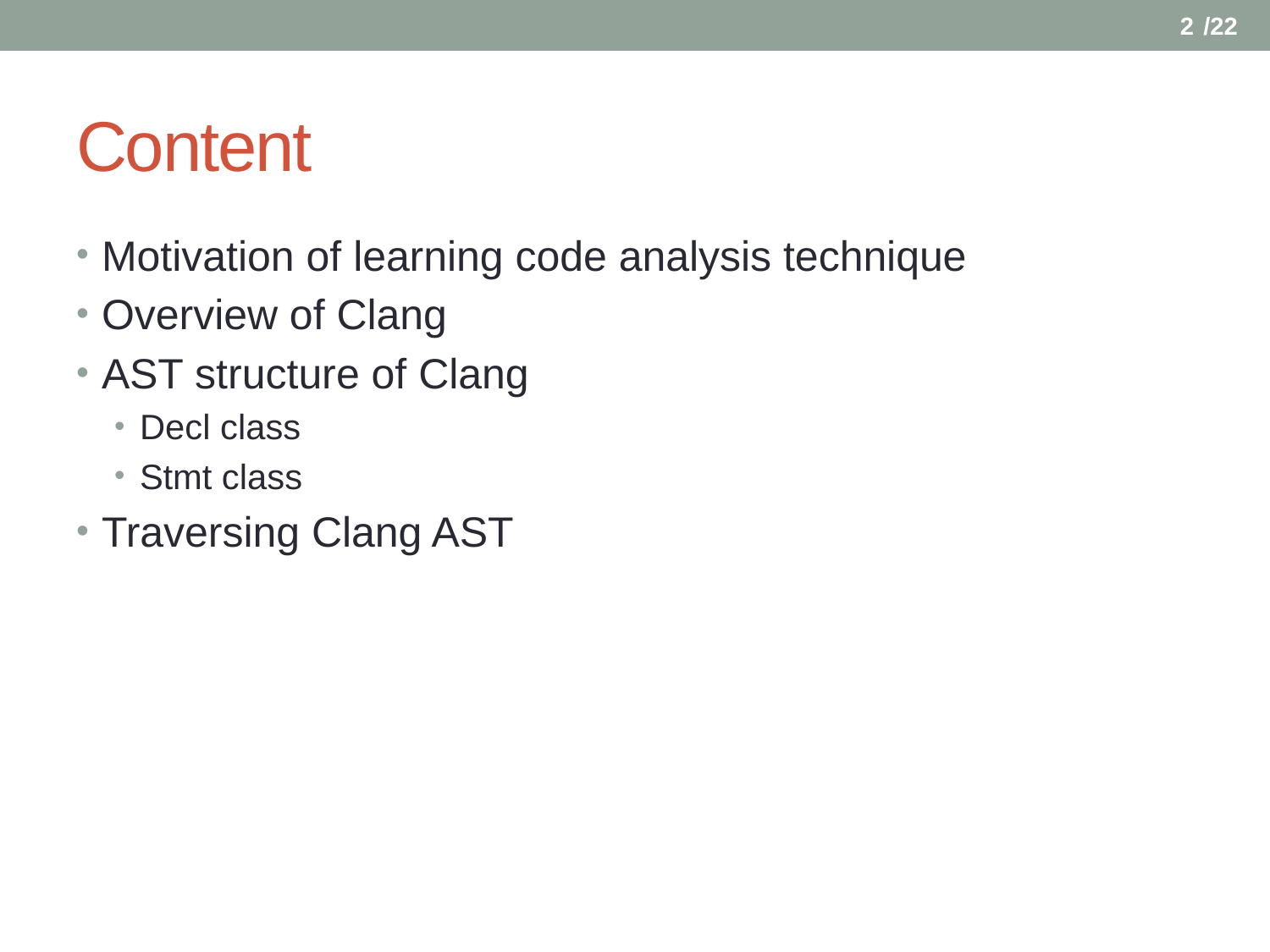

2
# Content
Motivation of learning code analysis technique
Overview of Clang
AST structure of Clang
Decl class
Stmt class
Traversing Clang AST